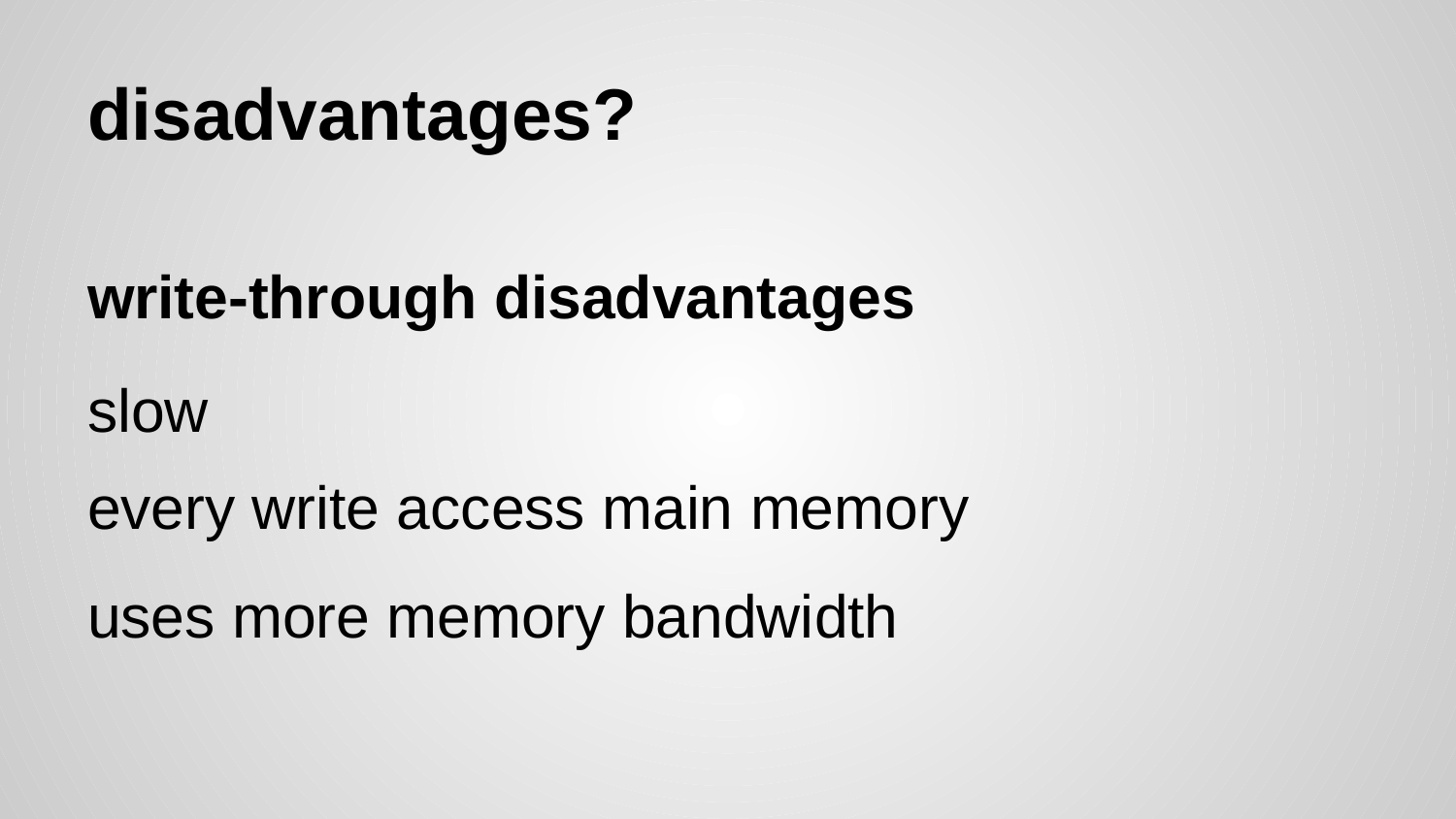

# disadvantages?
write-through disadvantages
slow
every write access main memory
uses more memory bandwidth